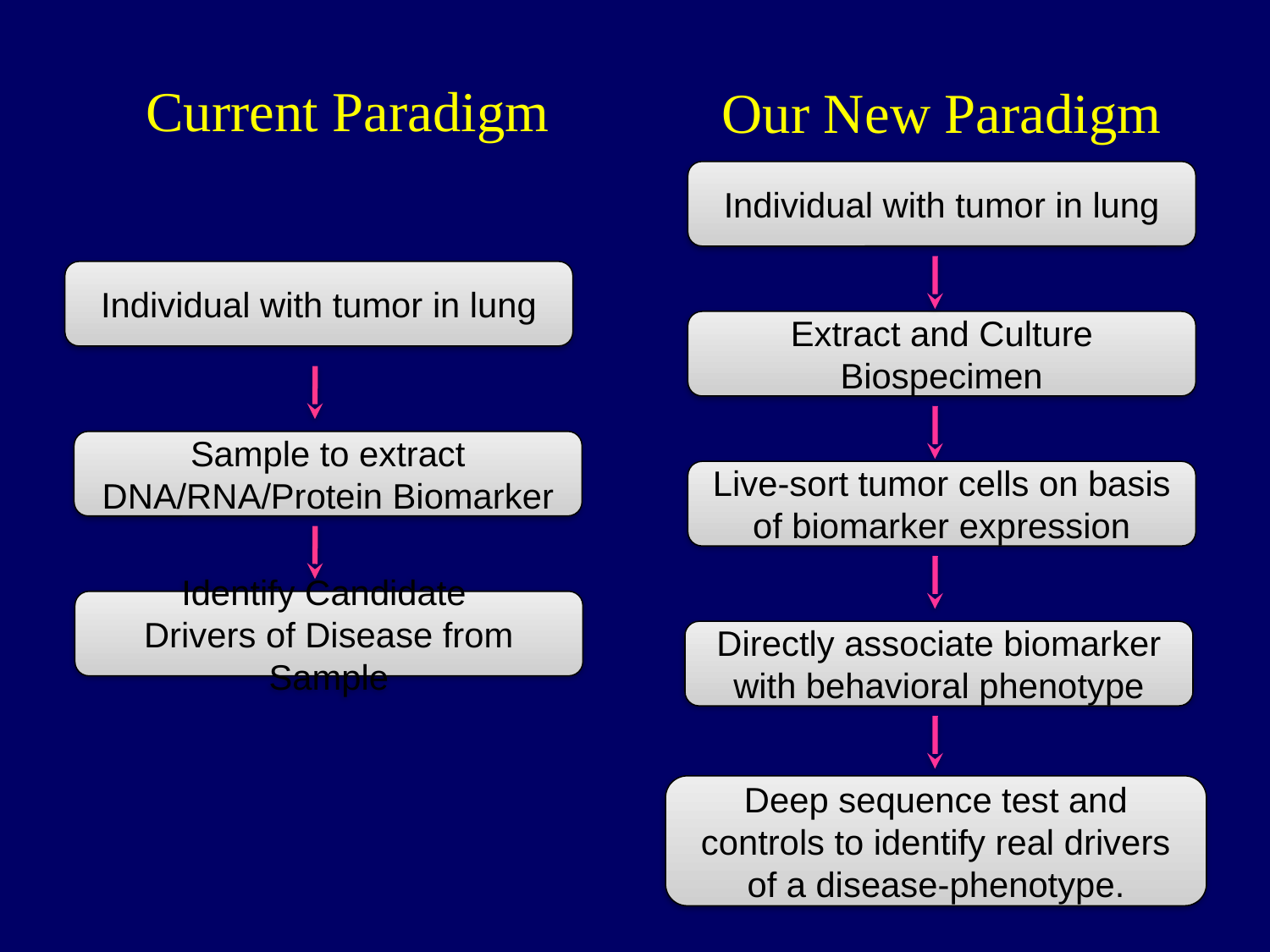

Current Paradigm
Our New Paradigm
Individual with tumor in lung
Individual with tumor in lung
Extract and Culture Biospecimen
Sample to extract DNA/RNA/Protein Biomarker
Live-sort tumor cells on basis of biomarker expression
Identify Candidate
Drivers of Disease from Sample
Directly associate biomarker with behavioral phenotype
Deep sequence test and controls to identify real drivers of a disease-phenotype.